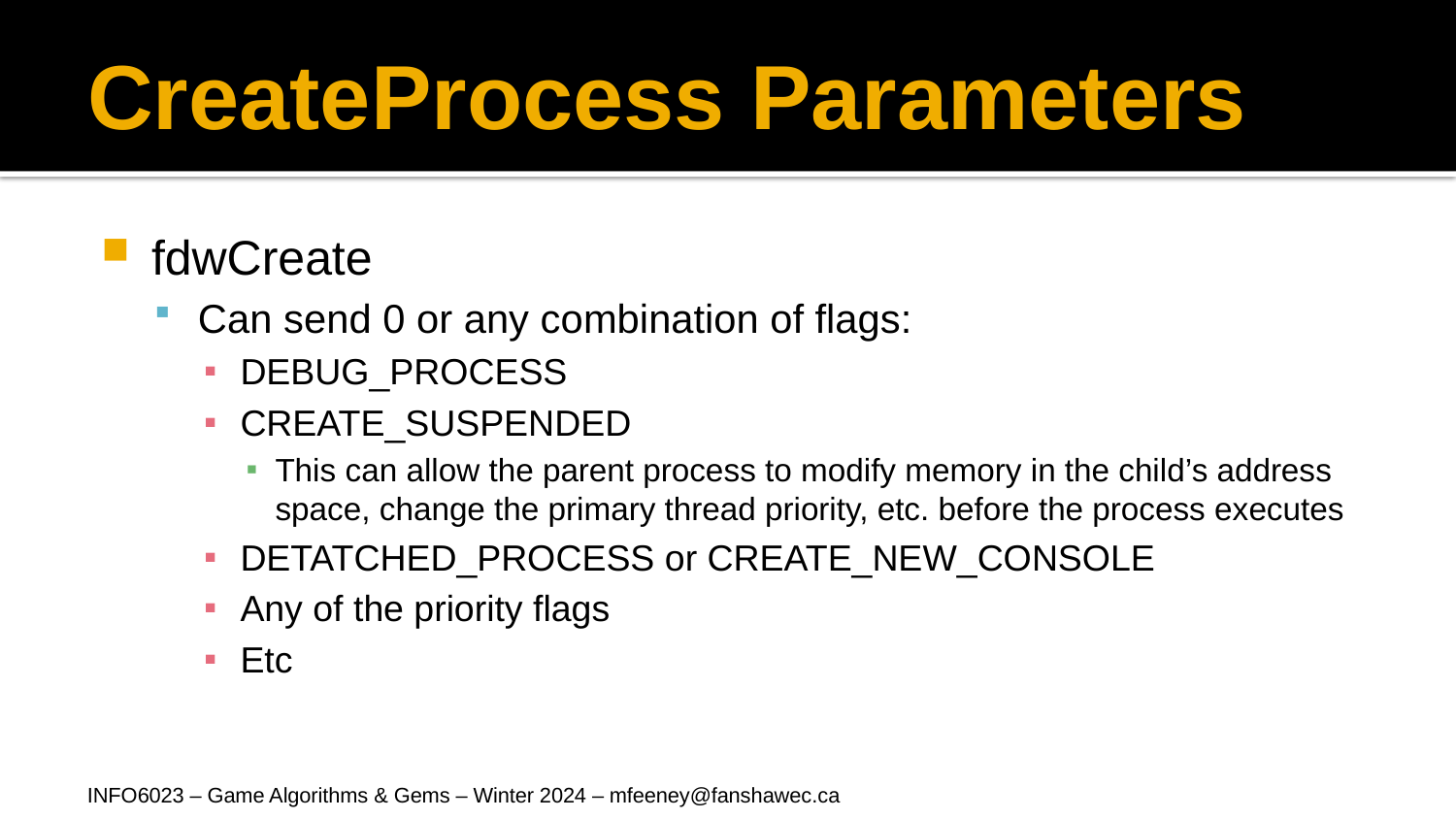

# CreateProcess Parameters
fdwCreate
Can send 0 or any combination of flags:
DEBUG_PROCESS
CREATE_SUSPENDED
This can allow the parent process to modify memory in the child’s address space, change the primary thread priority, etc. before the process executes
DETATCHED_PROCESS or CREATE_NEW_CONSOLE
Any of the priority flags
Etc